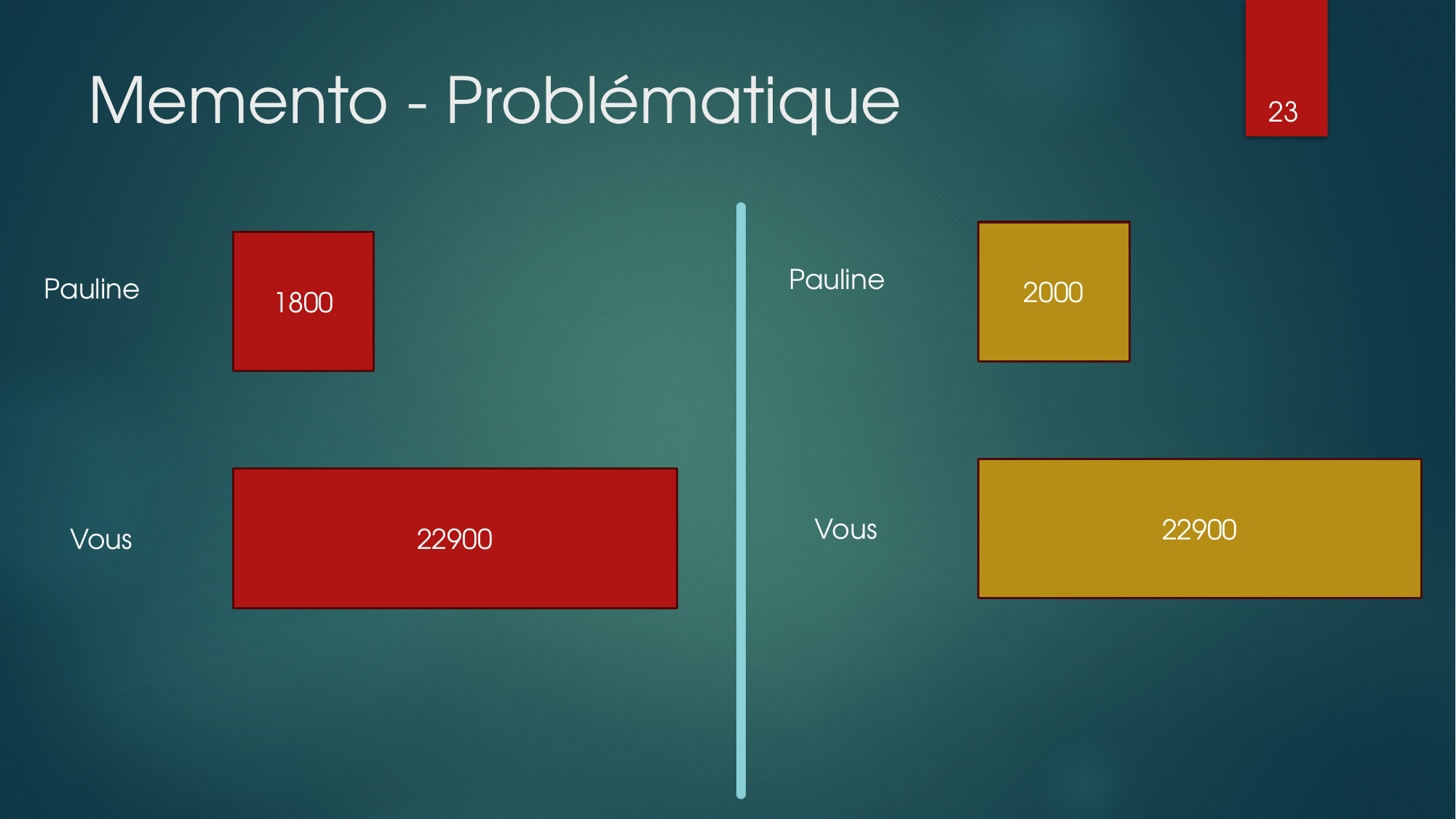

# Memento - Problématique
23
2000
1800
Pauline
Pauline
22900
22900
Vous
Vous